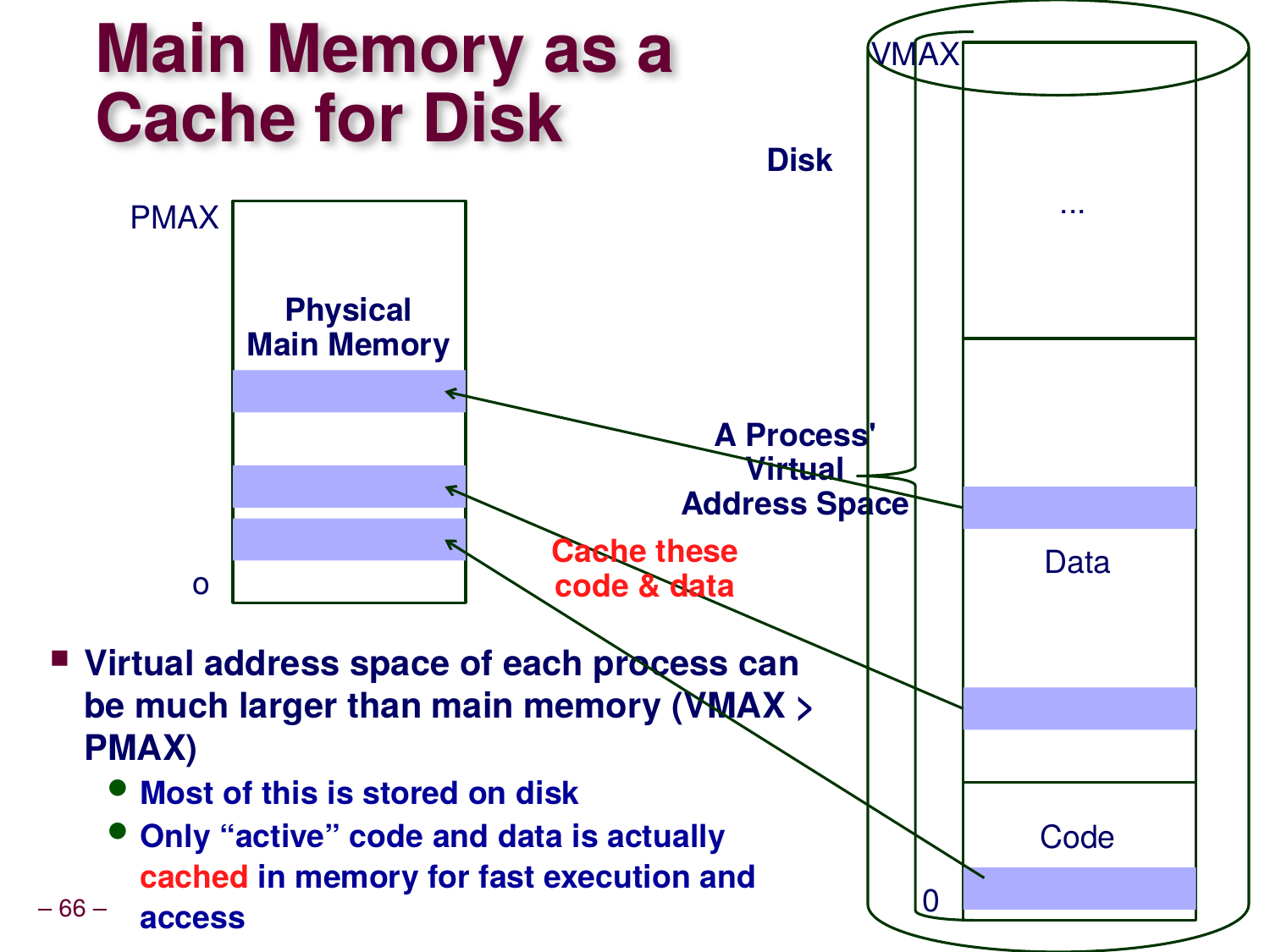

VMAX

# Main Memory as a Cache for Disk
Disk
...
PMAX

Physical
Main Memory

A Process'
Virtual
Address Space

Cache these
code & data
Data
o
Virtual address space of each process can be much larger than main memory (VMAX > PMAX)
Most of this is stored on disk
Only “active” code and data is actually cached in memory for fast execution and access

Code

0